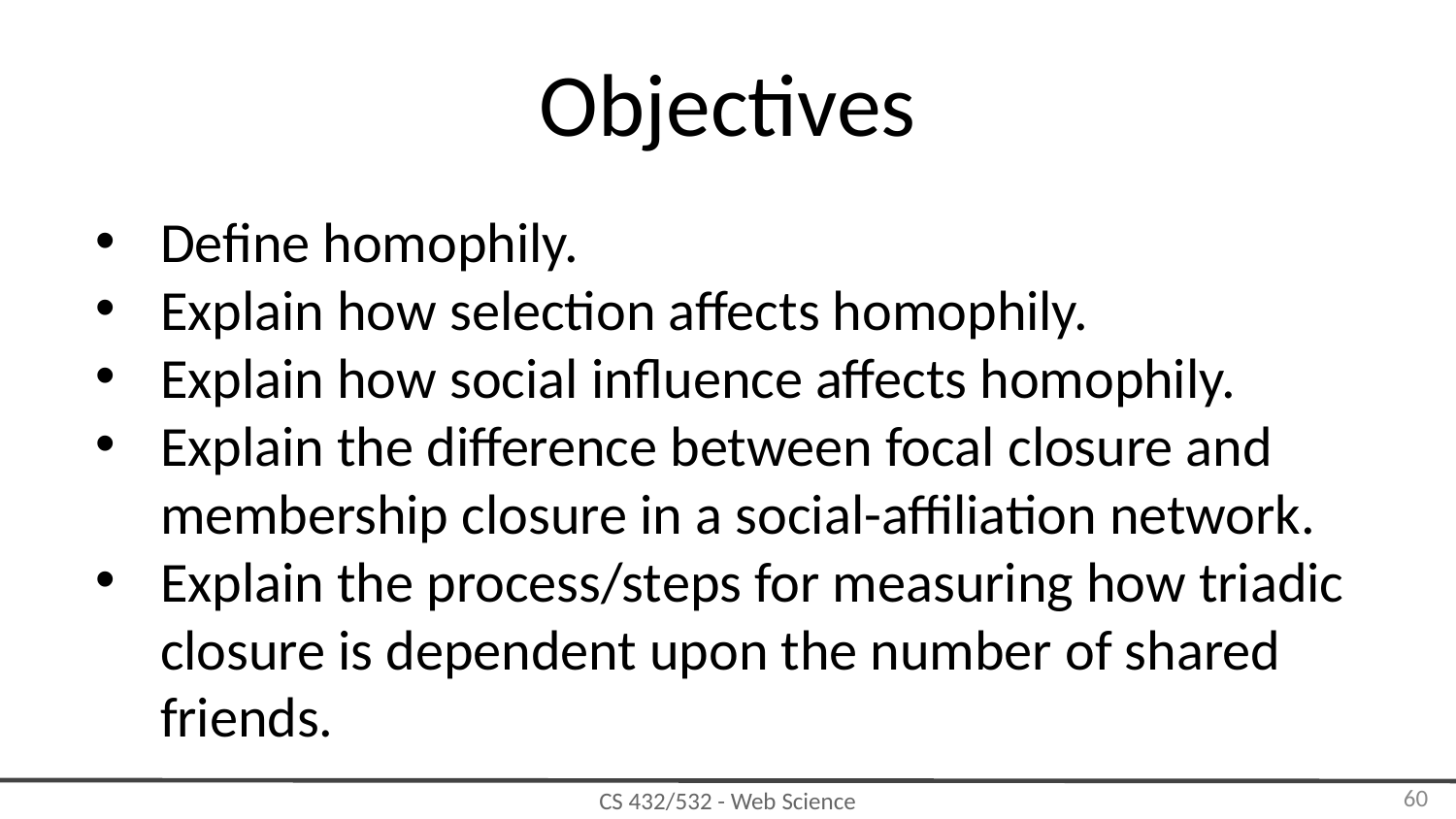

# Objectives
Define homophily.
Explain how selection affects homophily.
Explain how social influence affects homophily.
Explain the difference between focal closure and membership closure in a social-affiliation network.
Explain the process/steps for measuring how triadic closure is dependent upon the number of shared friends.
60